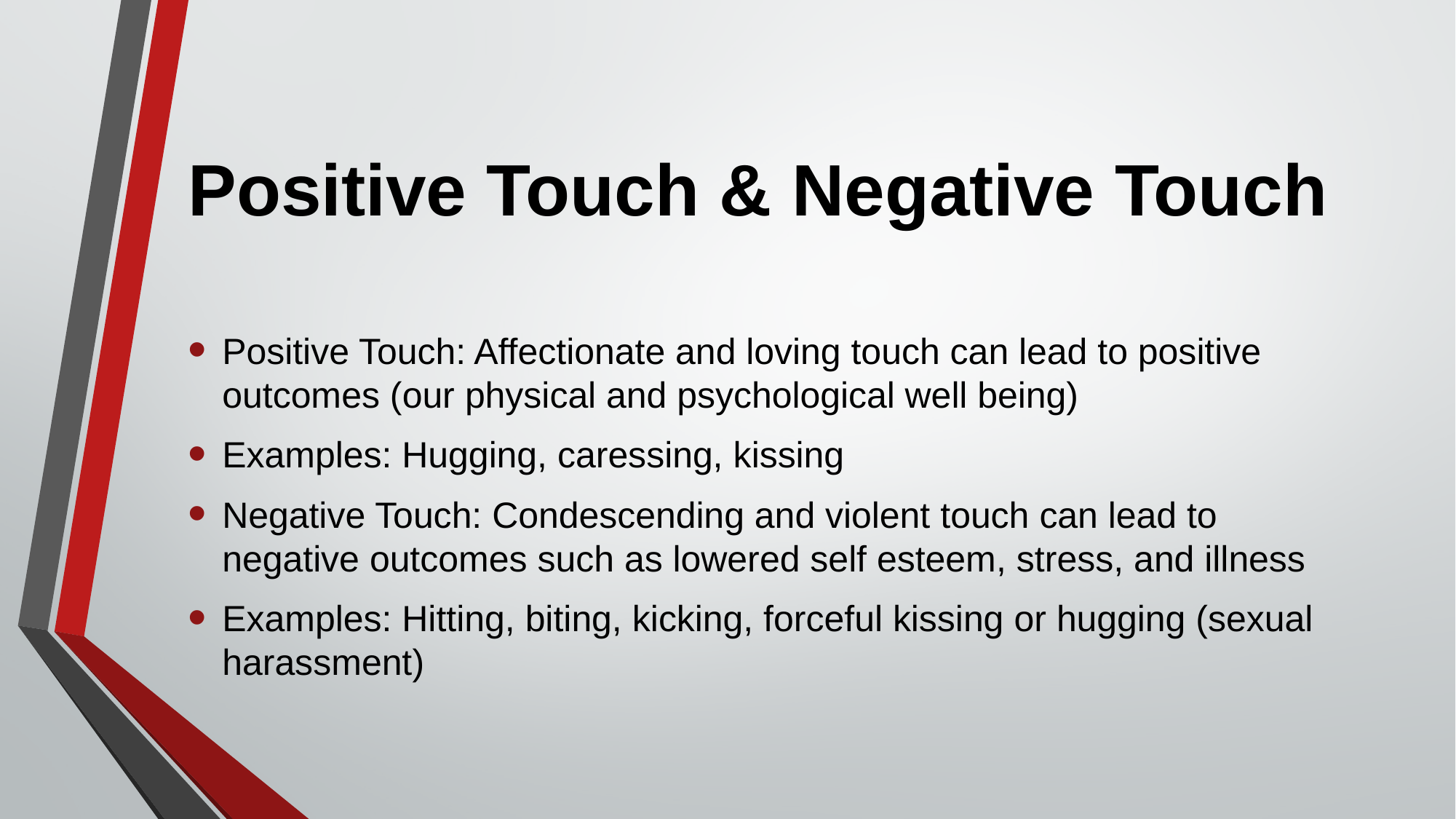

# Positive Touch & Negative Touch
Positive Touch: Affectionate and loving touch can lead to positive outcomes (our physical and psychological well being)
Examples: Hugging, caressing, kissing
Negative Touch: Condescending and violent touch can lead to negative outcomes such as lowered self esteem, stress, and illness
Examples: Hitting, biting, kicking, forceful kissing or hugging (sexual harassment)